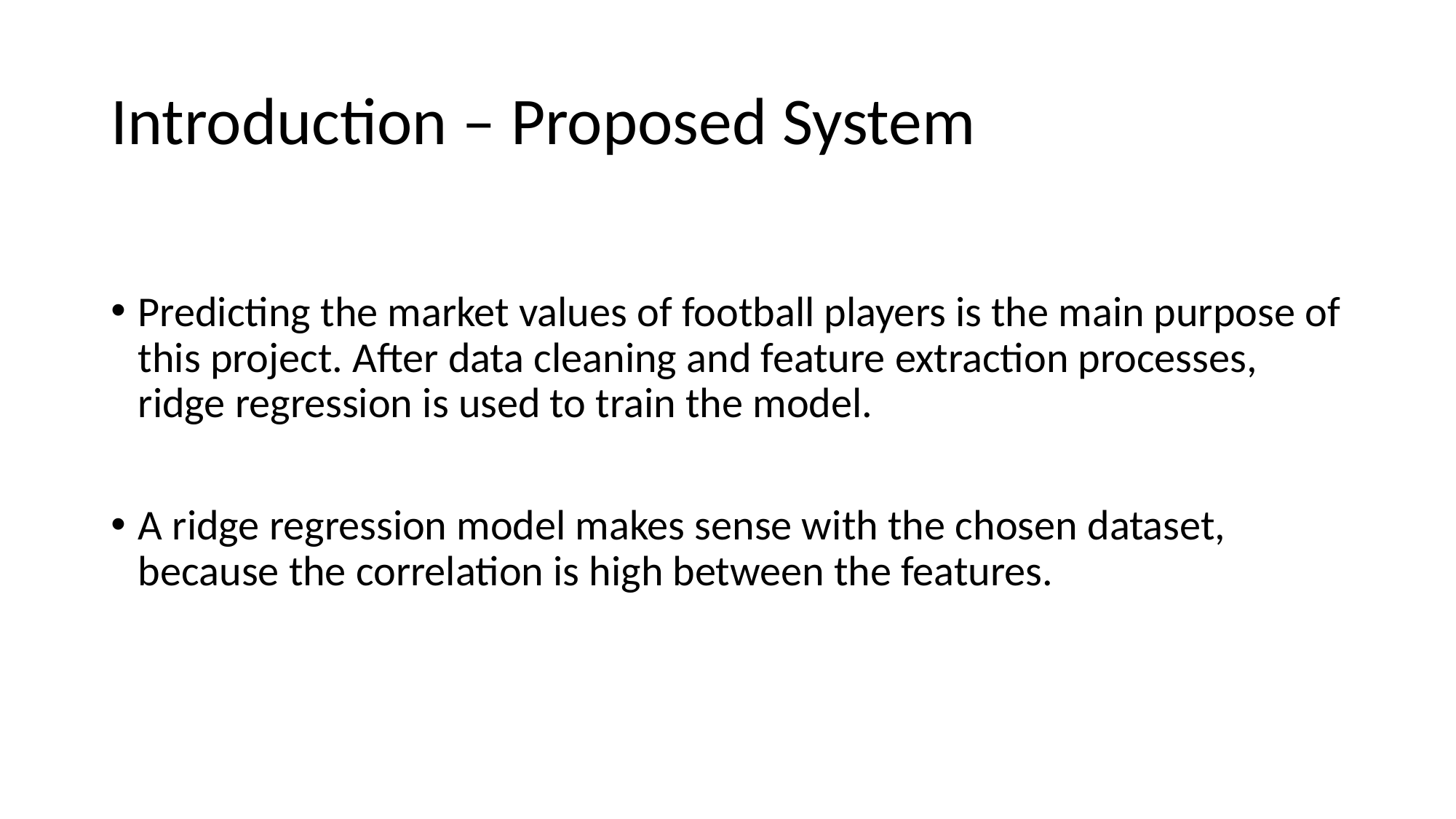

# Introduction – Proposed System

Predicting the market values of football players is the main purpose of this project. After data cleaning and feature extraction processes, ridge regression is used to train the model.

A ridge regression model makes sense with the chosen dataset, because the correlation is high between the features.